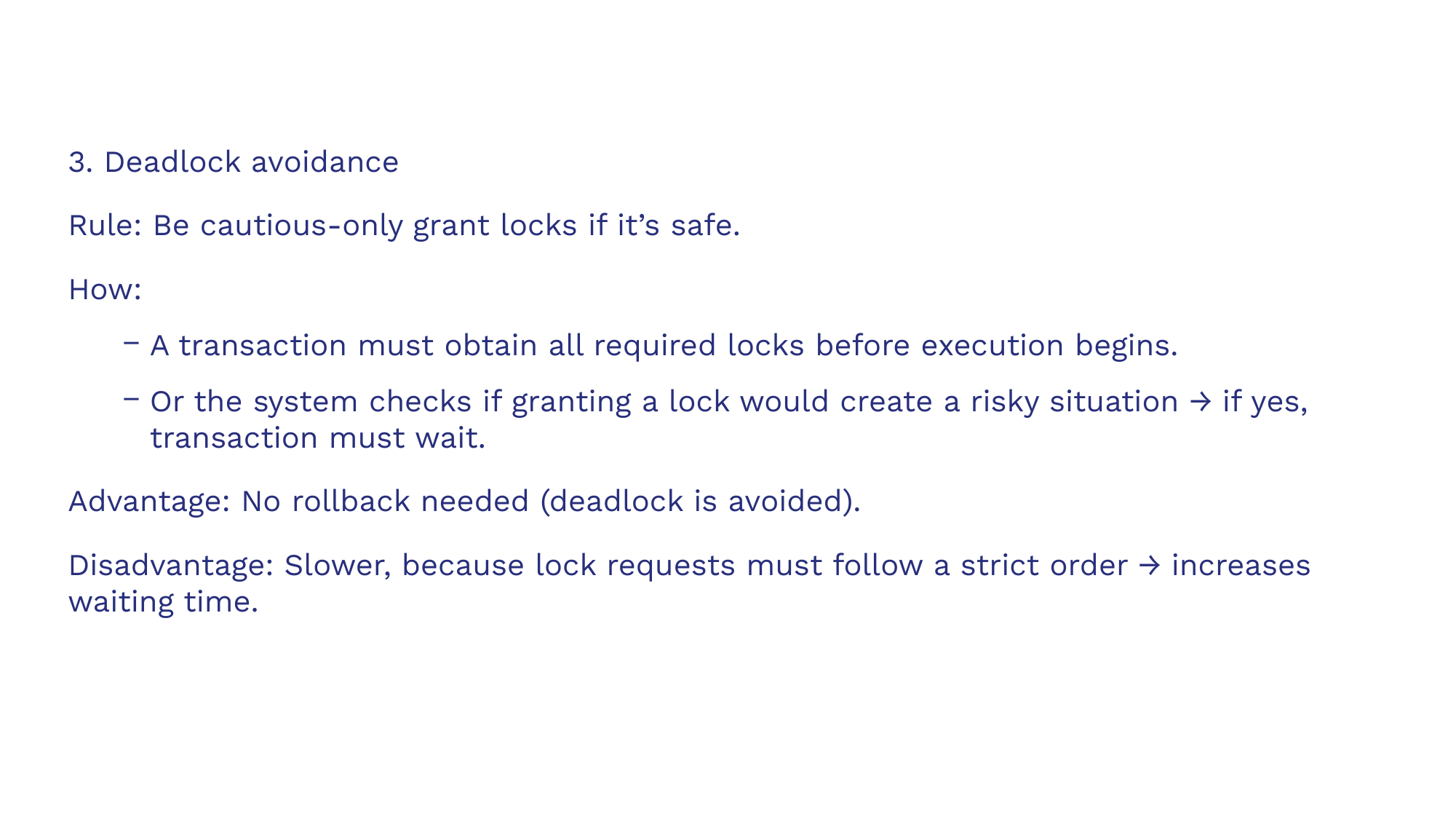

3. Deadlock avoidance
Rule: Be cautious-only grant locks if it’s safe.
How:
A transaction must obtain all required locks before execution begins.
Or the system checks if granting a lock would create a risky situation → if yes, transaction must wait.
Advantage: No rollback needed (deadlock is avoided).
Disadvantage: Slower, because lock requests must follow a strict order → increases waiting time.